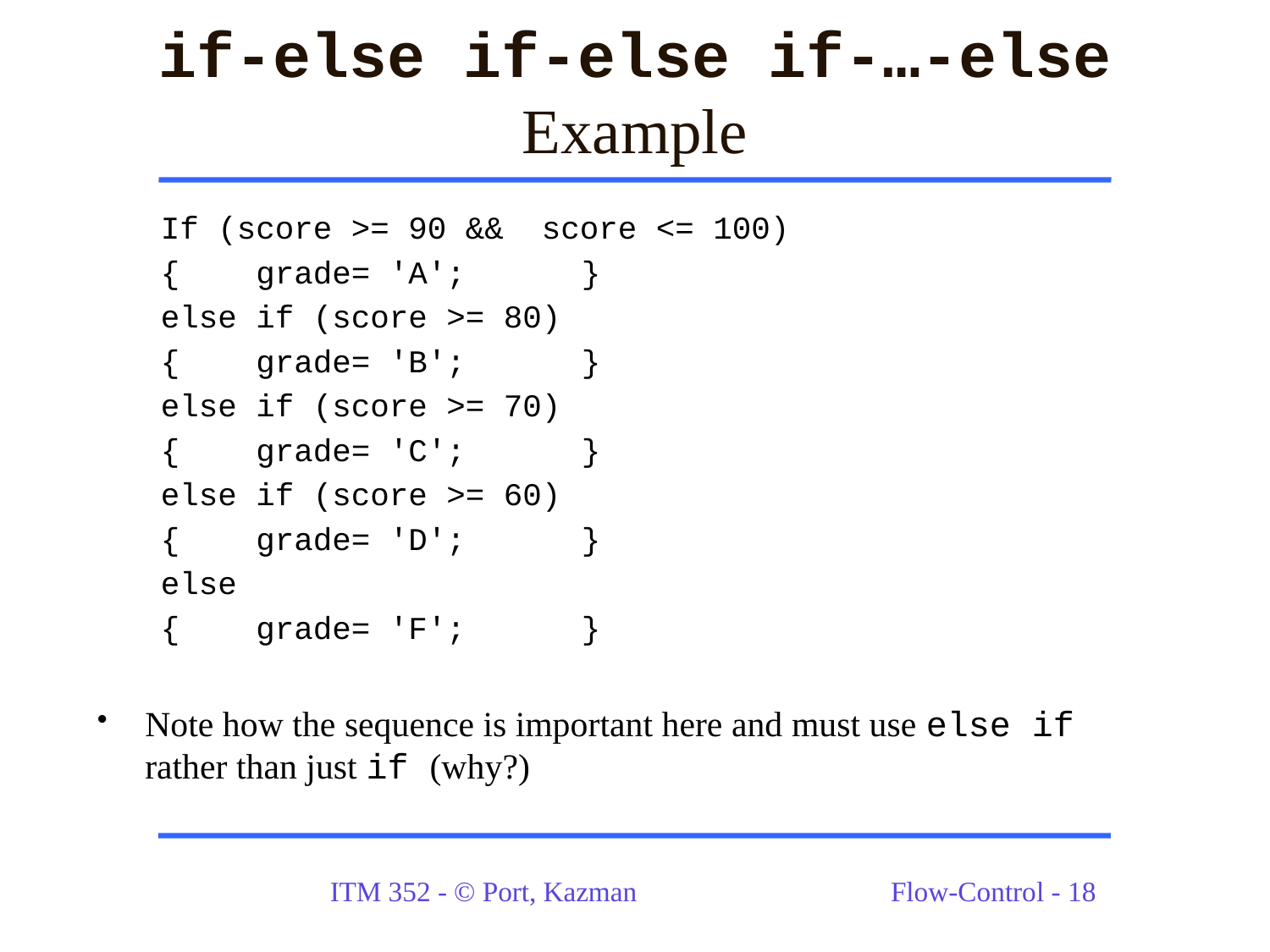

# if-else if-else if-…-else Example
If (score >= 90 &&  score <= 100)
{    grade= 'A';	}
else if (score >= 80)
{    grade= 'B';	}
else if (score >= 70)
{    grade= 'C';	}
else if (score >= 60)
{    grade= 'D';	}
else
{    grade= 'F';	}

Note how the sequence is important here and must use else if rather than just if (why?)